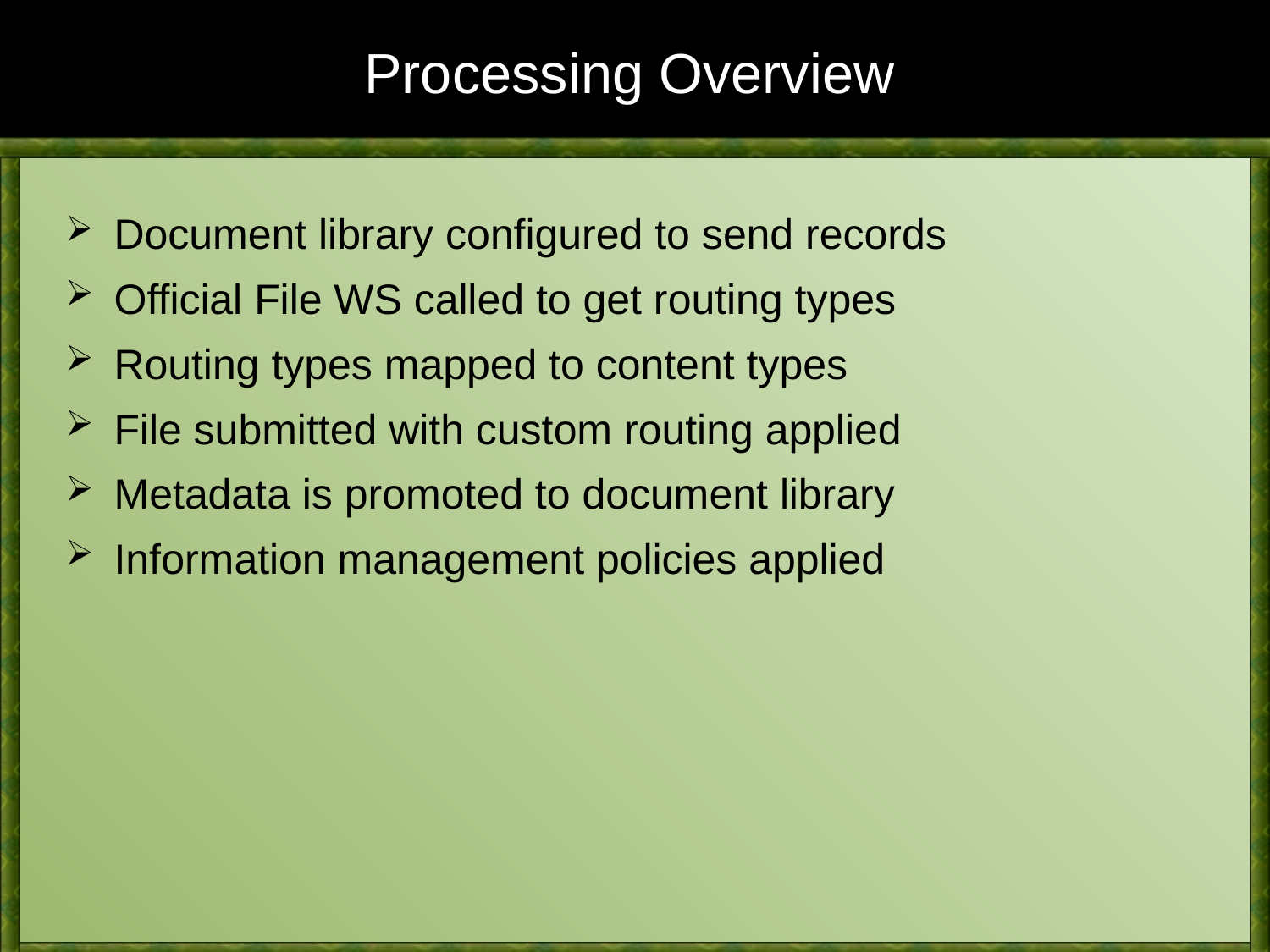

# Processing Overview
Document library configured to send records
Official File WS called to get routing types
Routing types mapped to content types
File submitted with custom routing applied
Metadata is promoted to document library
Information management policies applied